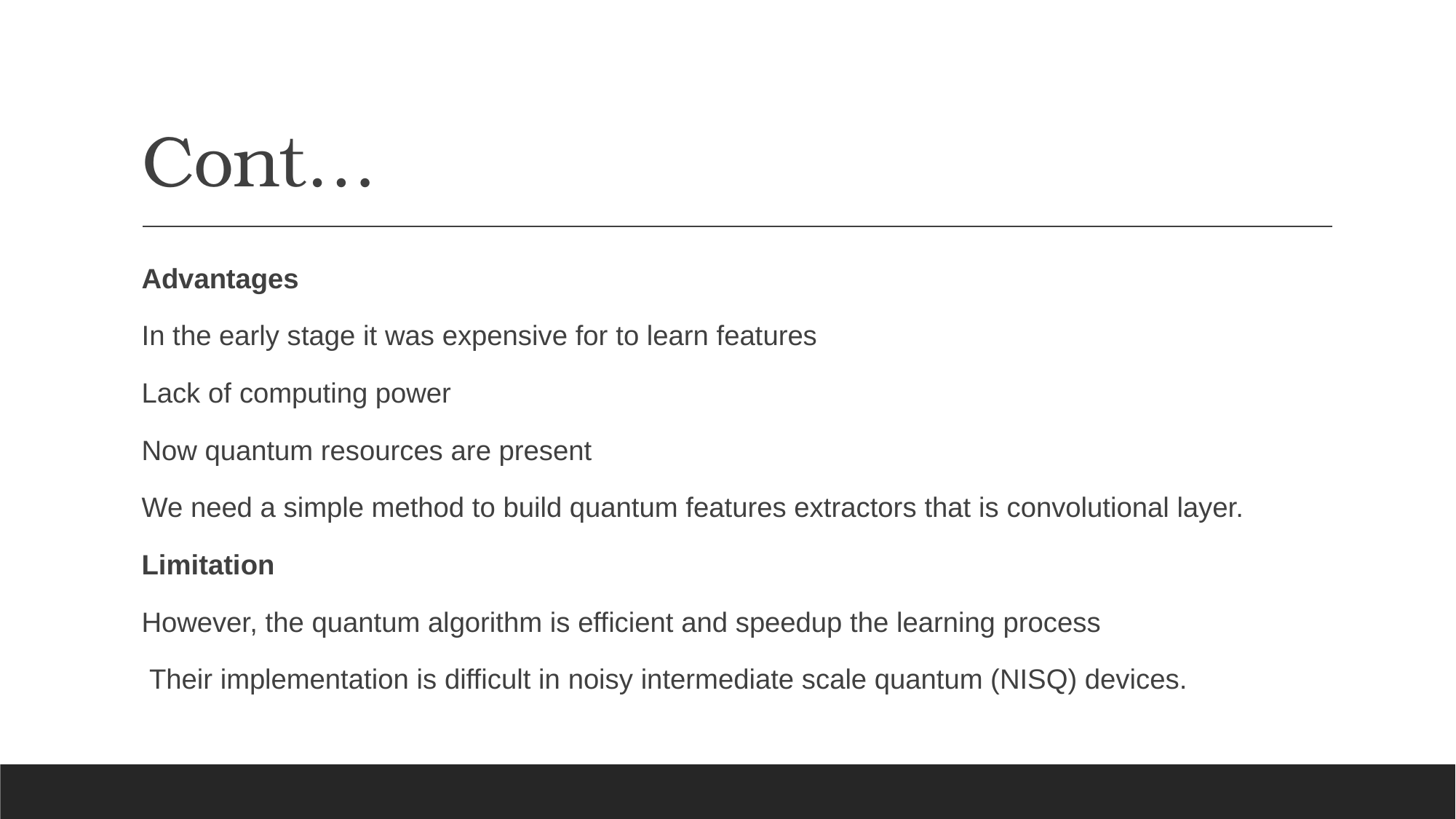

# Cont…
Advantages
In the early stage it was expensive for to learn features
Lack of computing power
Now quantum resources are present
We need a simple method to build quantum features extractors that is convolutional layer.
Limitation
However, the quantum algorithm is efficient and speedup the learning process
 Their implementation is difficult in noisy intermediate scale quantum (NISQ) devices.